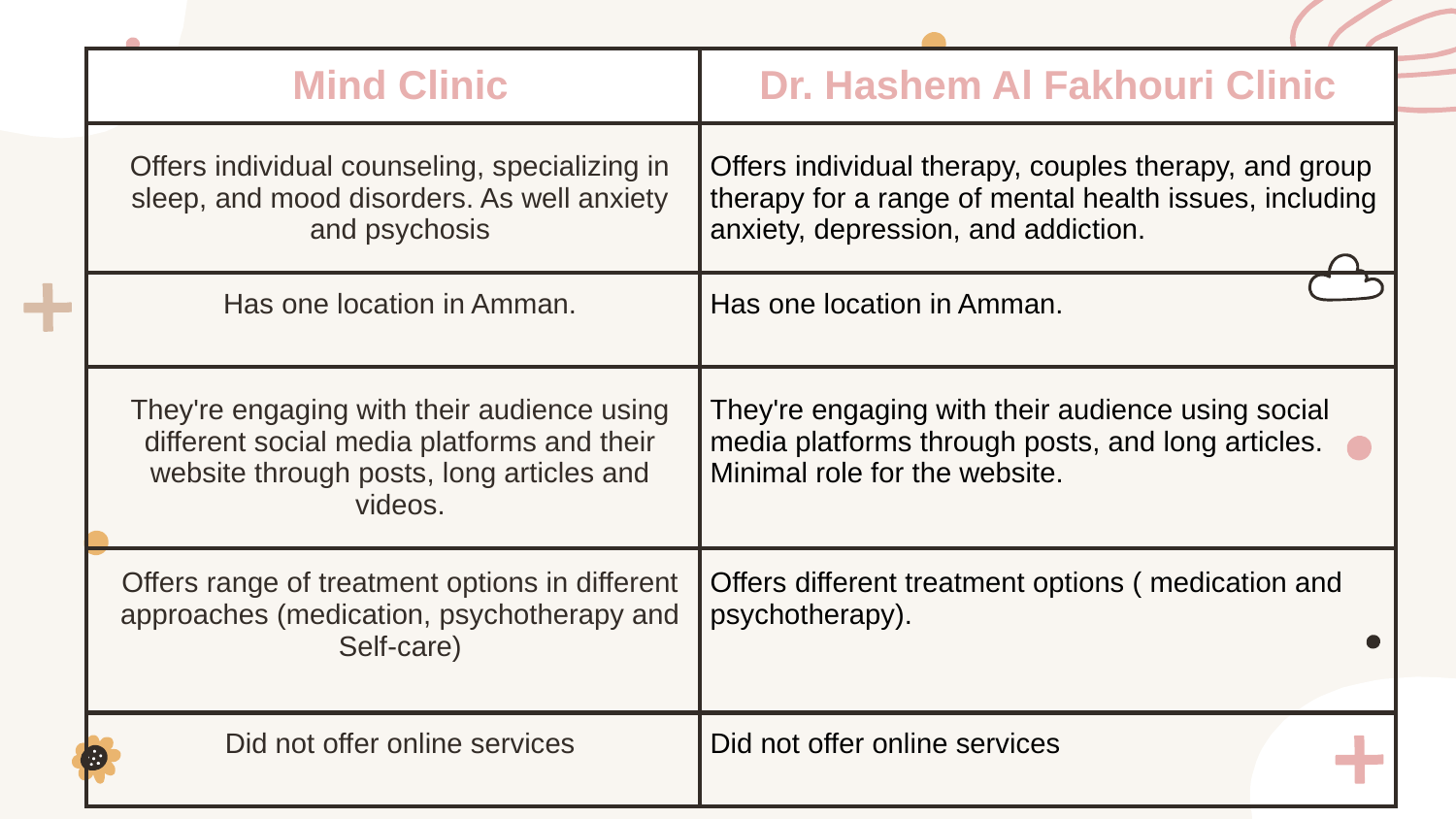

| Mind Clinic | Dr. Hashem Al Fakhouri Clinic |
| --- | --- |
| Offers individual counseling, specializing in sleep, and mood disorders. As well anxiety and psychosis | Offers individual therapy, couples therapy, and group therapy for a range of mental health issues, including anxiety, depression, and addiction. |
| Has one location in Amman. | Has one location in Amman. |
| They're engaging with their audience using different social media platforms and their website through posts, long articles and videos. | They're engaging with their audience using social media platforms through posts, and long articles. Minimal role for the website. |
| Offers range of treatment options in different approaches (medication, psychotherapy and Self-care) | Offers different treatment options ( medication and psychotherapy). |
| Did not offer online services | Did not offer online services |